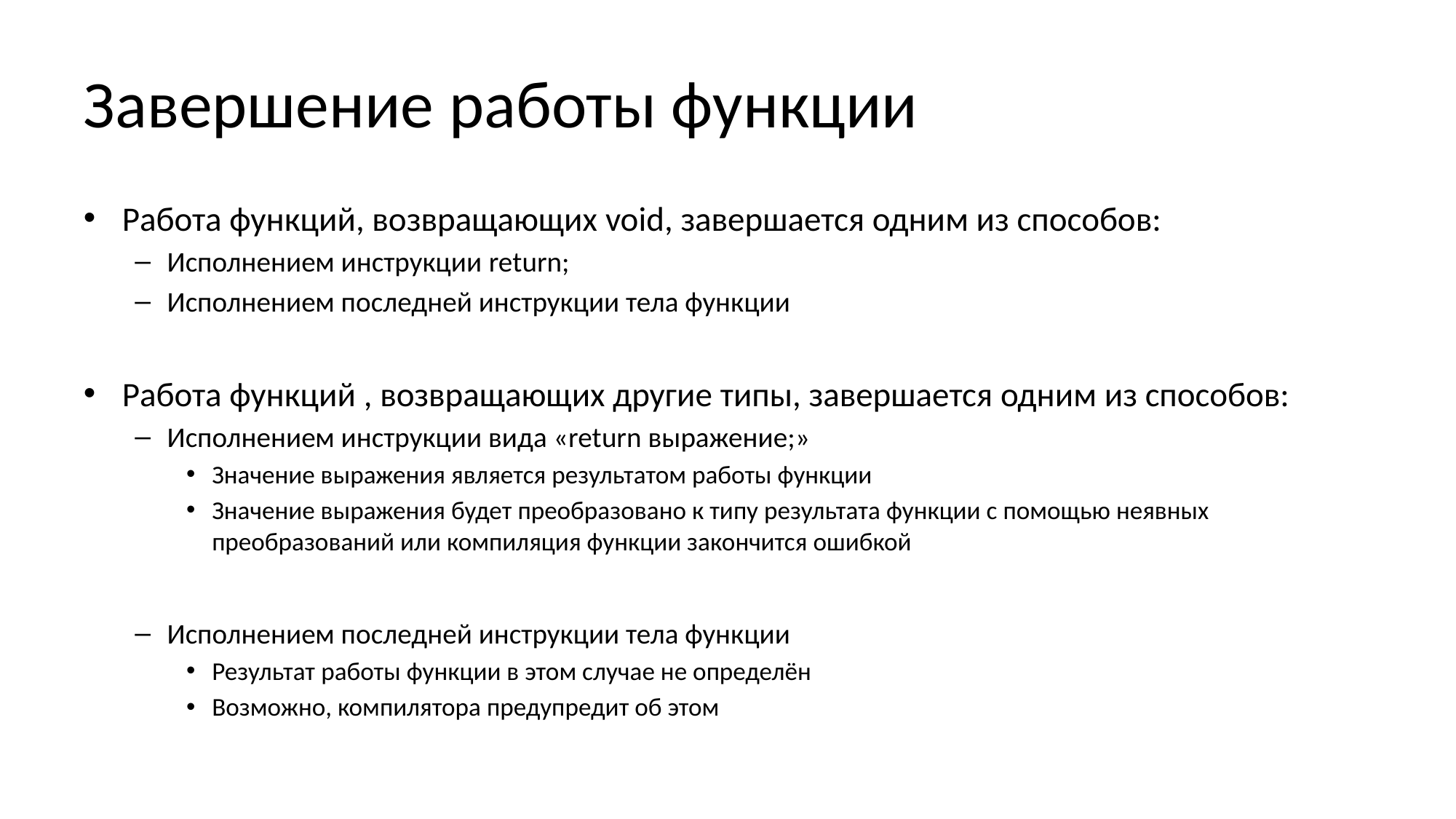

# Завершение работы функции
Работа функций, возвращающих void, завершается одним из способов:
Исполнением инструкции return;
Исполнением последней инструкции тела функции

Работа функций , возвращающих другие типы, завершается одним из способов:
Исполнением инструкции вида «return выражение;»
Значение выражения является результатом работы функции
Значение выражения будет преобразовано к типу результата функции с помощью неявных преобразований или компиляция функции закончится ошибкой

Исполнением последней инструкции тела функции
Результат работы функции в этом случае не определён
Возможно, компилятора предупредит об этом